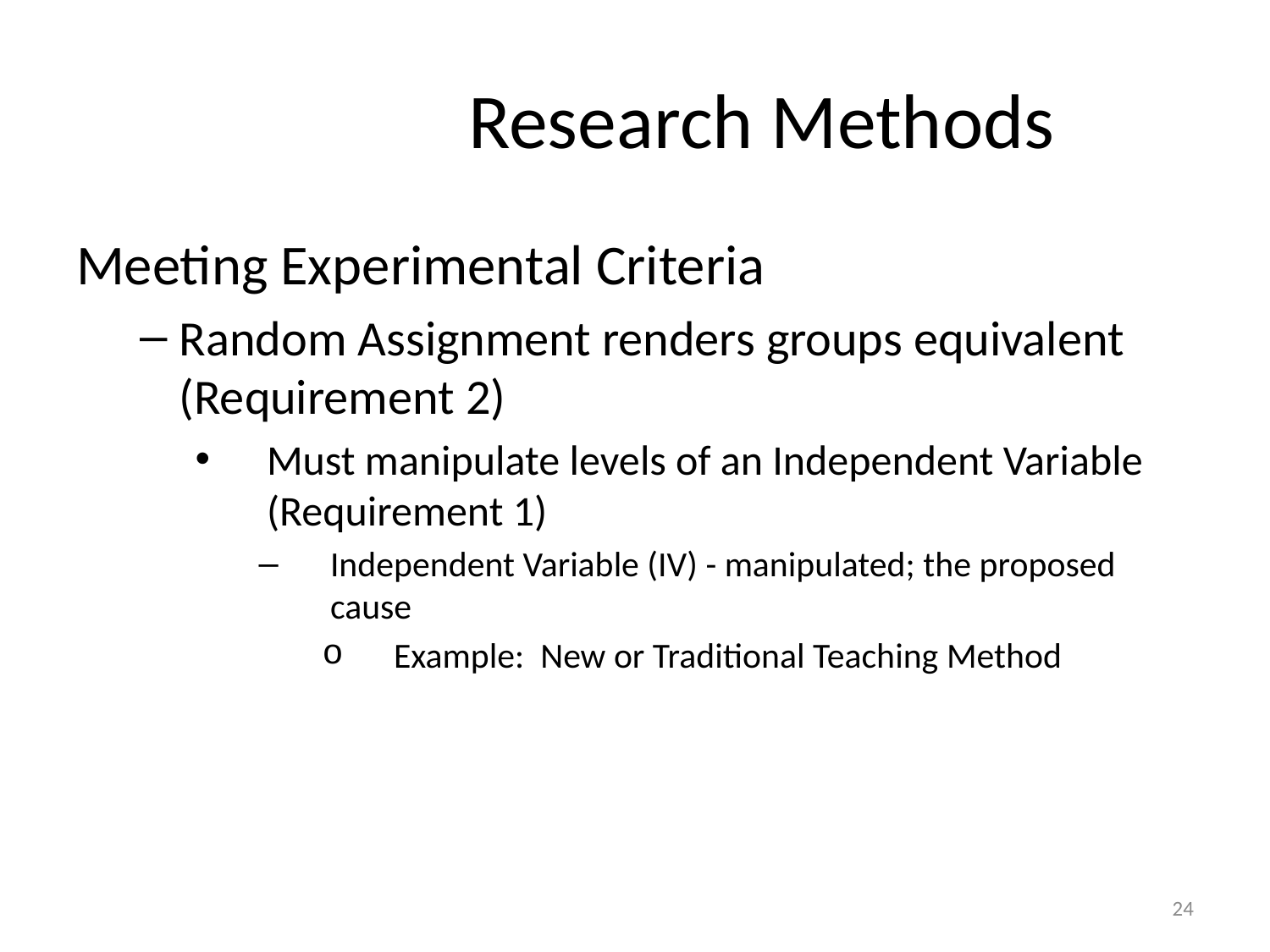

# Research Methods
Meeting Experimental Criteria
Random Assignment renders groups equivalent (Requirement 2)
Must manipulate levels of an Independent Variable (Requirement 1)
Independent Variable (IV) - manipulated; the proposed cause
Example:  New or Traditional Teaching Method

24